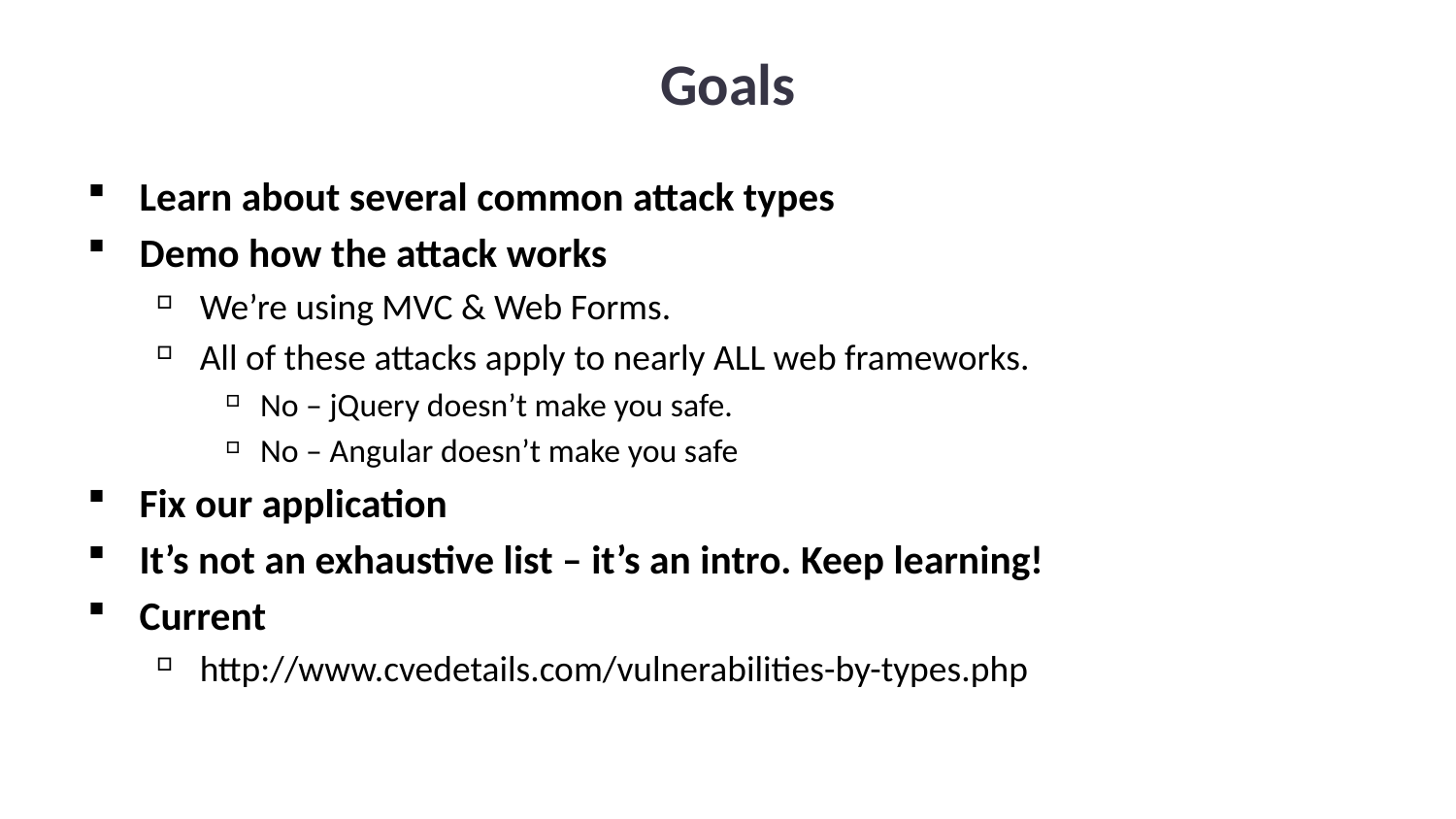

# Goals
Learn about several common attack types
Demo how the attack works
We’re using MVC & Web Forms.
All of these attacks apply to nearly ALL web frameworks.
No – jQuery doesn’t make you safe.
No – Angular doesn’t make you safe
Fix our application
It’s not an exhaustive list – it’s an intro. Keep learning!
Current
http://www.cvedetails.com/vulnerabilities-by-types.php